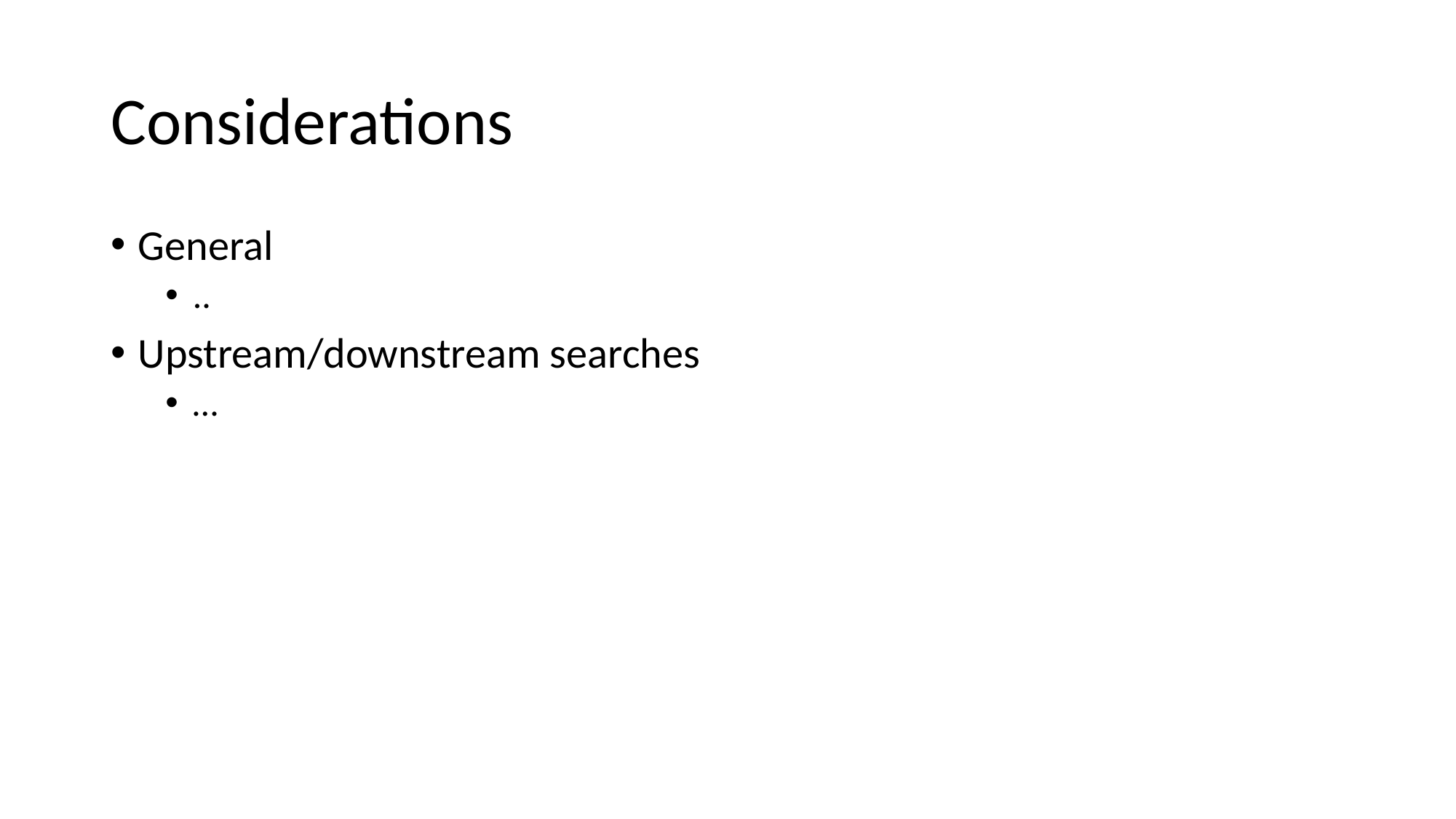

# Considerations
General
..
Upstream/downstream searches
…